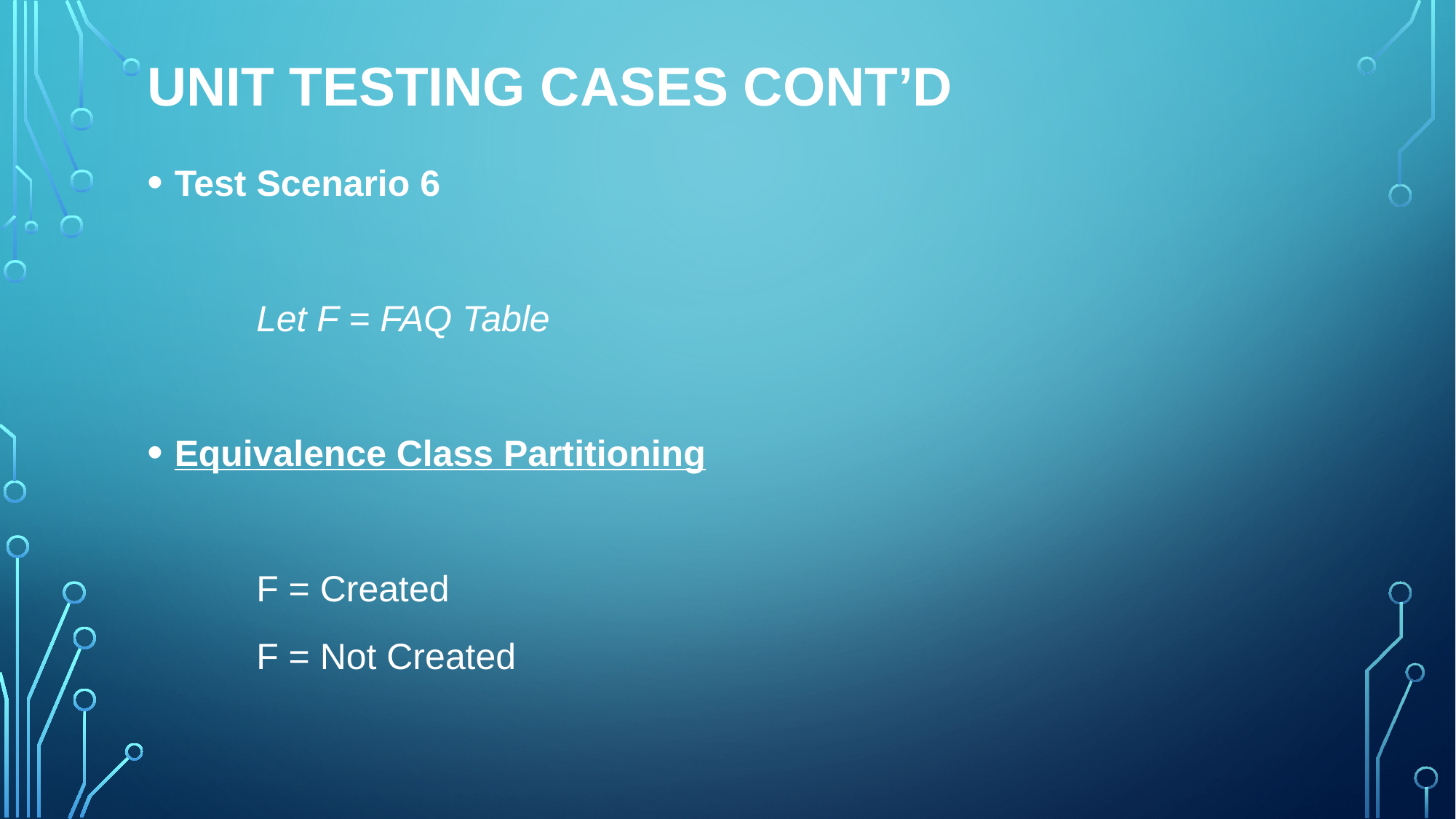

# Unit testing Cases CONT’D
Test Scenario 6

	Let F = FAQ Table

Equivalence Class Partitioning

	F = Created
	F = Not Created